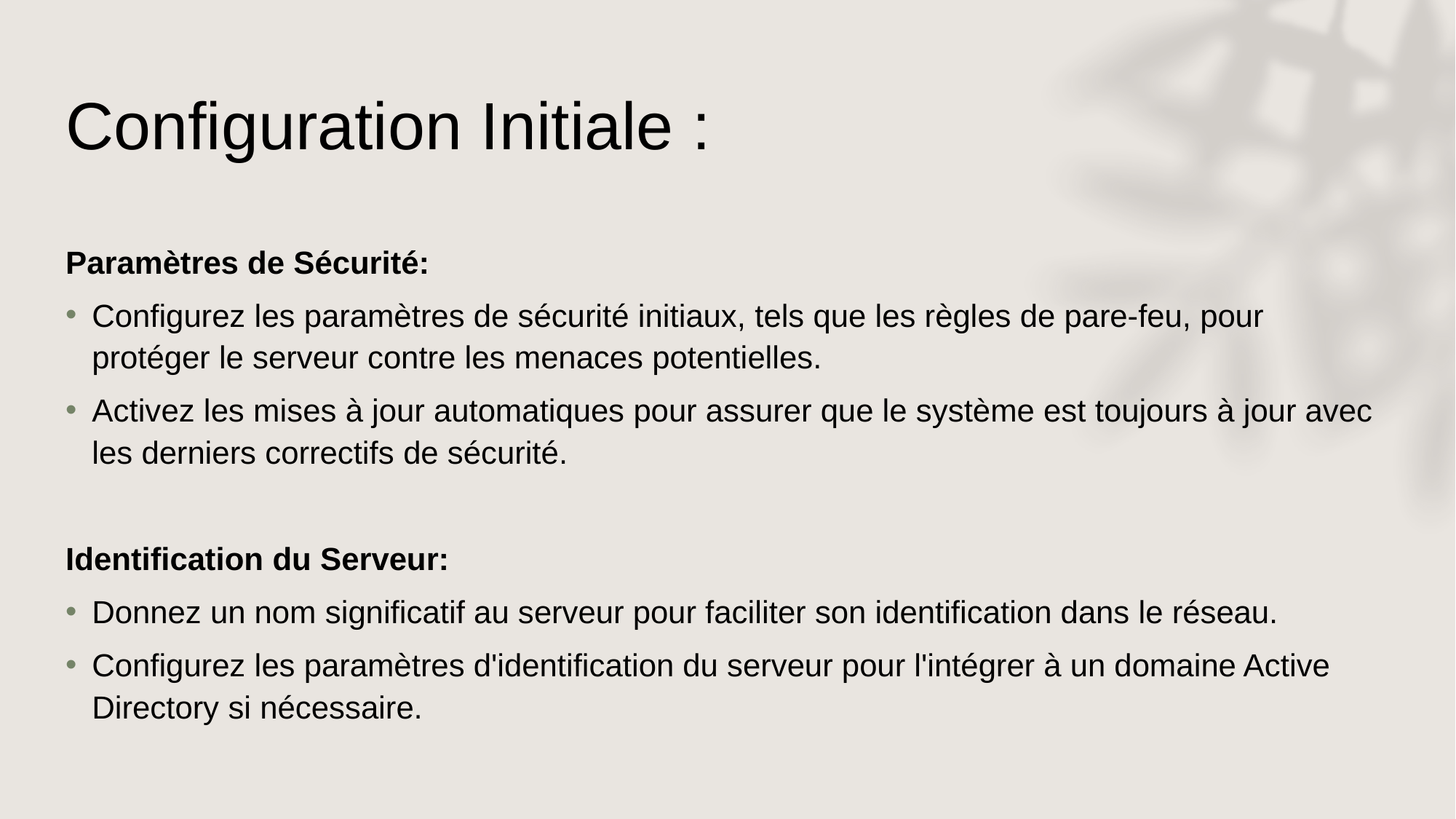

# Configuration Initiale :
Paramètres de Sécurité:
Configurez les paramètres de sécurité initiaux, tels que les règles de pare-feu, pour protéger le serveur contre les menaces potentielles.
Activez les mises à jour automatiques pour assurer que le système est toujours à jour avec les derniers correctifs de sécurité.

Identification du Serveur:
Donnez un nom significatif au serveur pour faciliter son identification dans le réseau.
Configurez les paramètres d'identification du serveur pour l'intégrer à un domaine Active Directory si nécessaire.